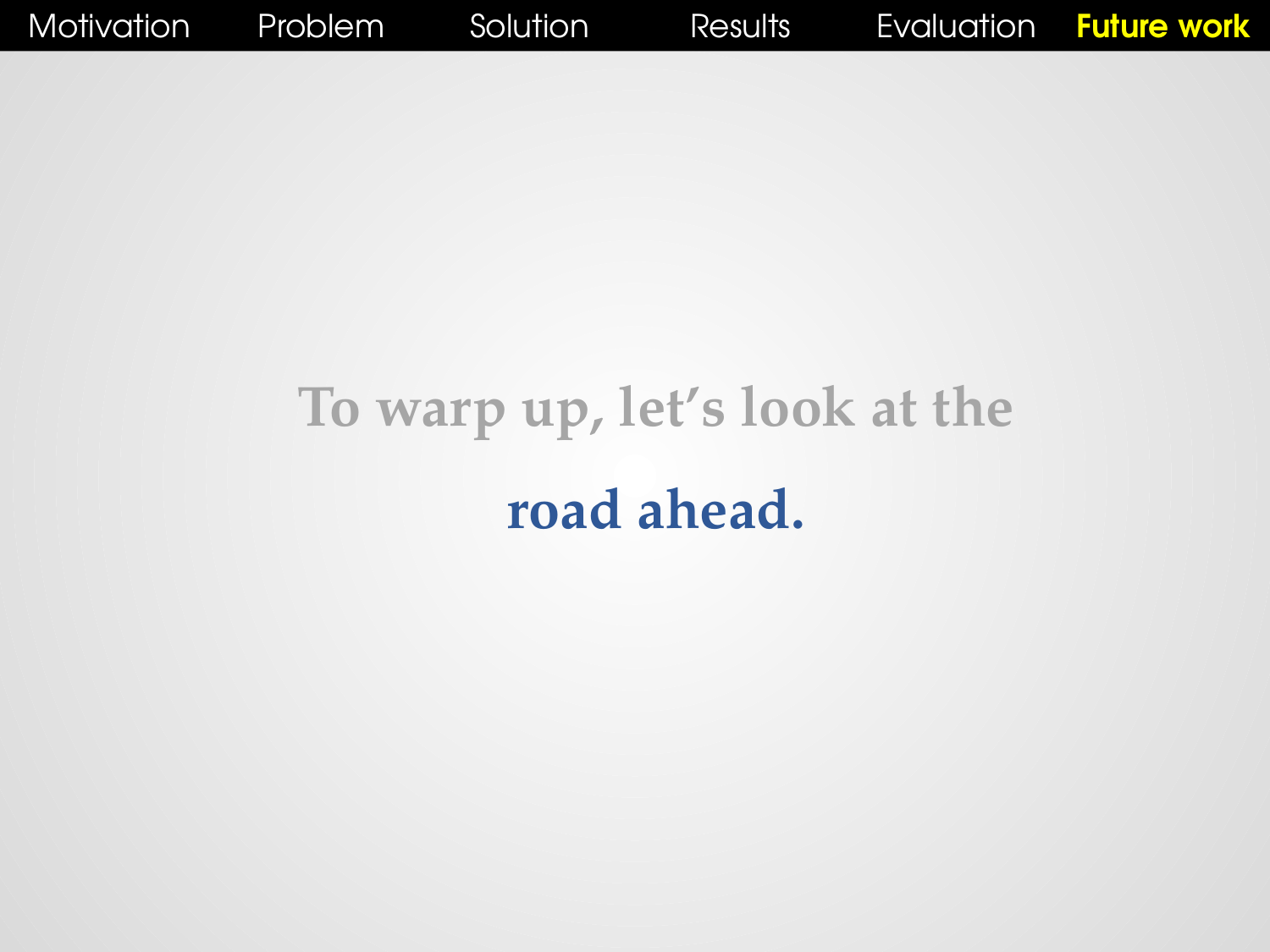

Motivation
Problem
Solution
Results
Evaluation
Future work
# To warp up, let’s look at the road ahead.